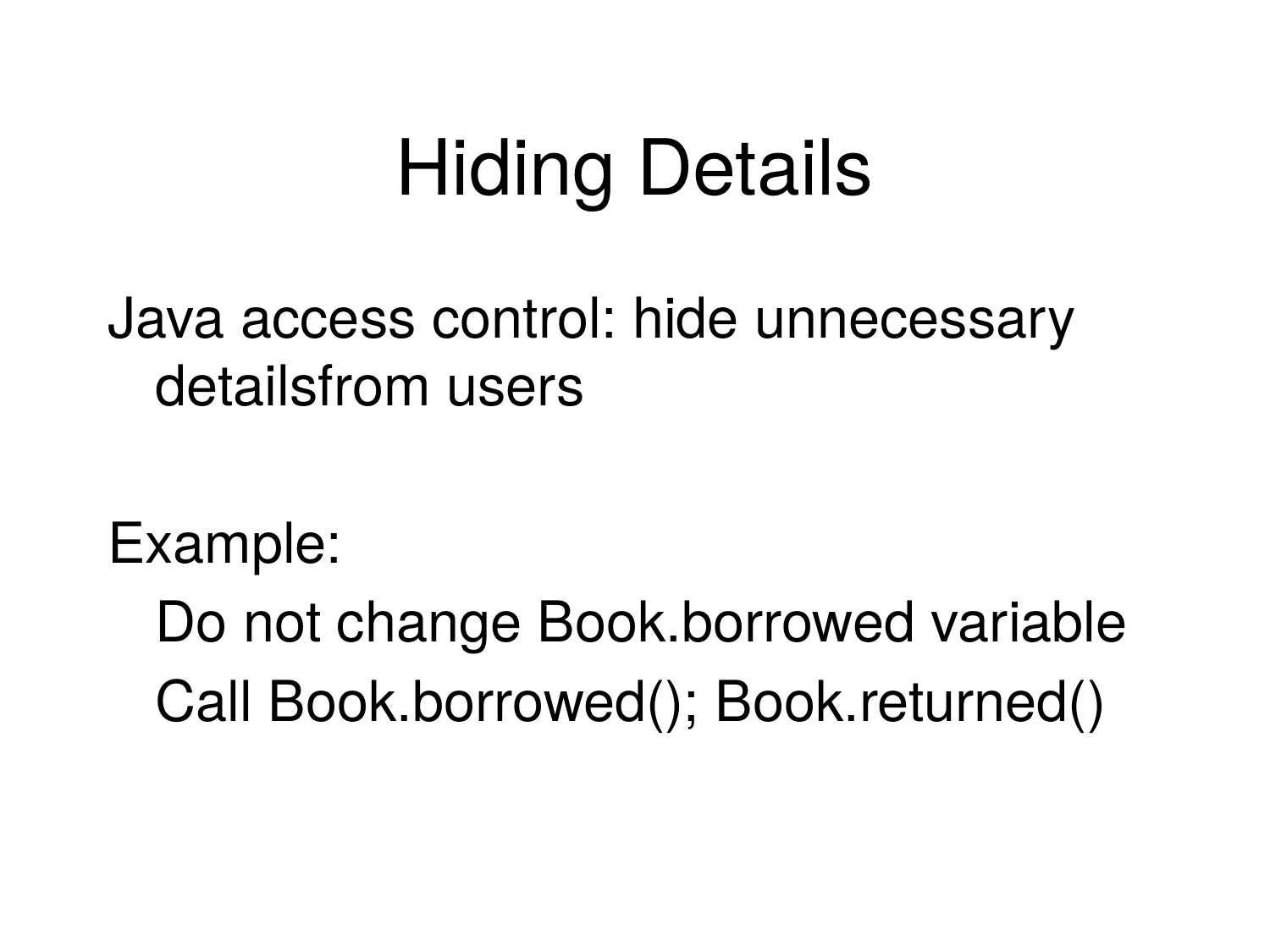

# Hiding Details
Java access control: hide unnecessary detailsfrom users

Example:
	Do not change Book.borrowed variable
	Call Book.borrowed(); Book.returned()